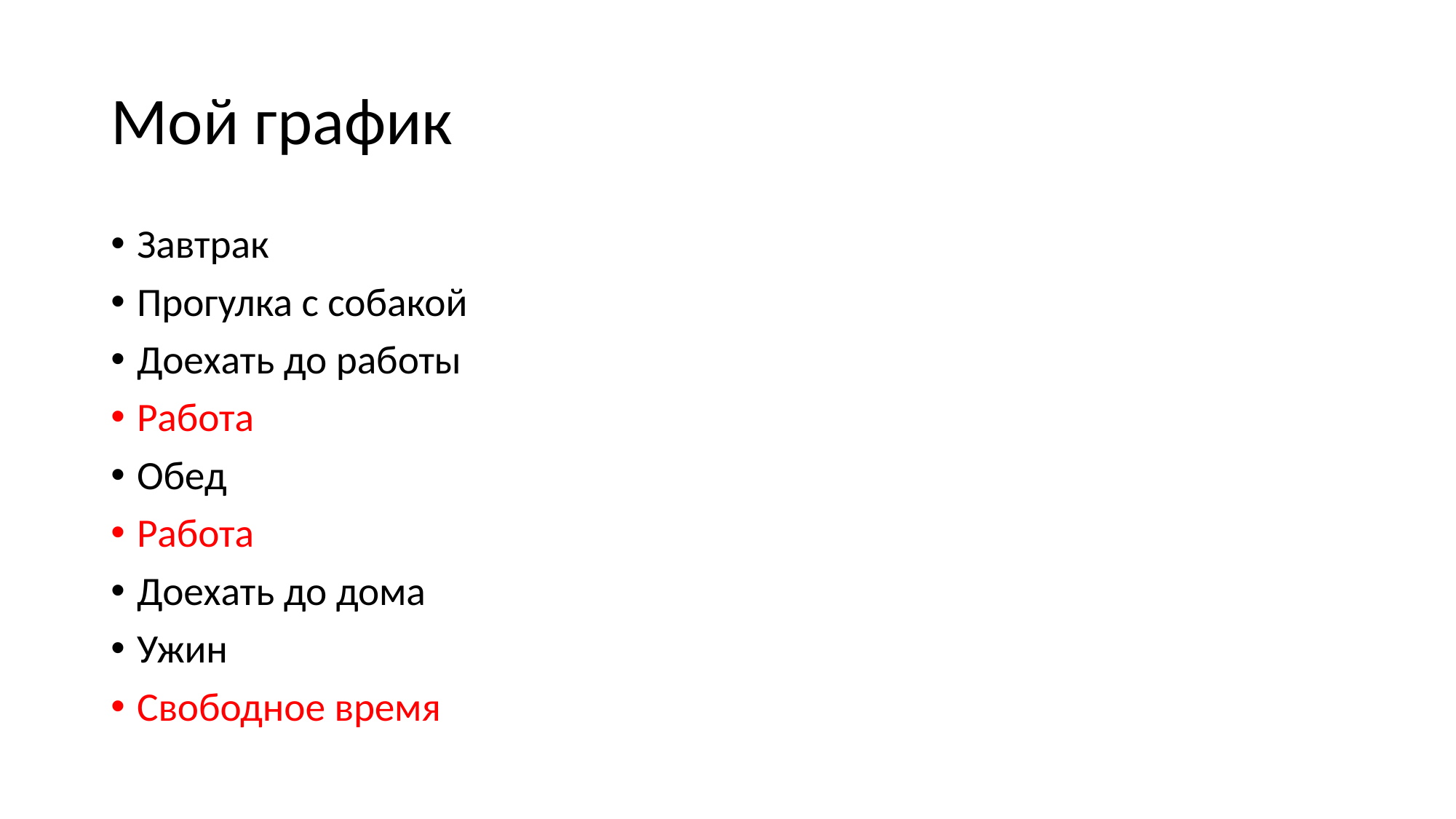

# Мой график
Завтрак
Прогулка с собакой
Доехать до работы
Работа
Обед
Работа
Доехать до дома
Ужин
Свободное время